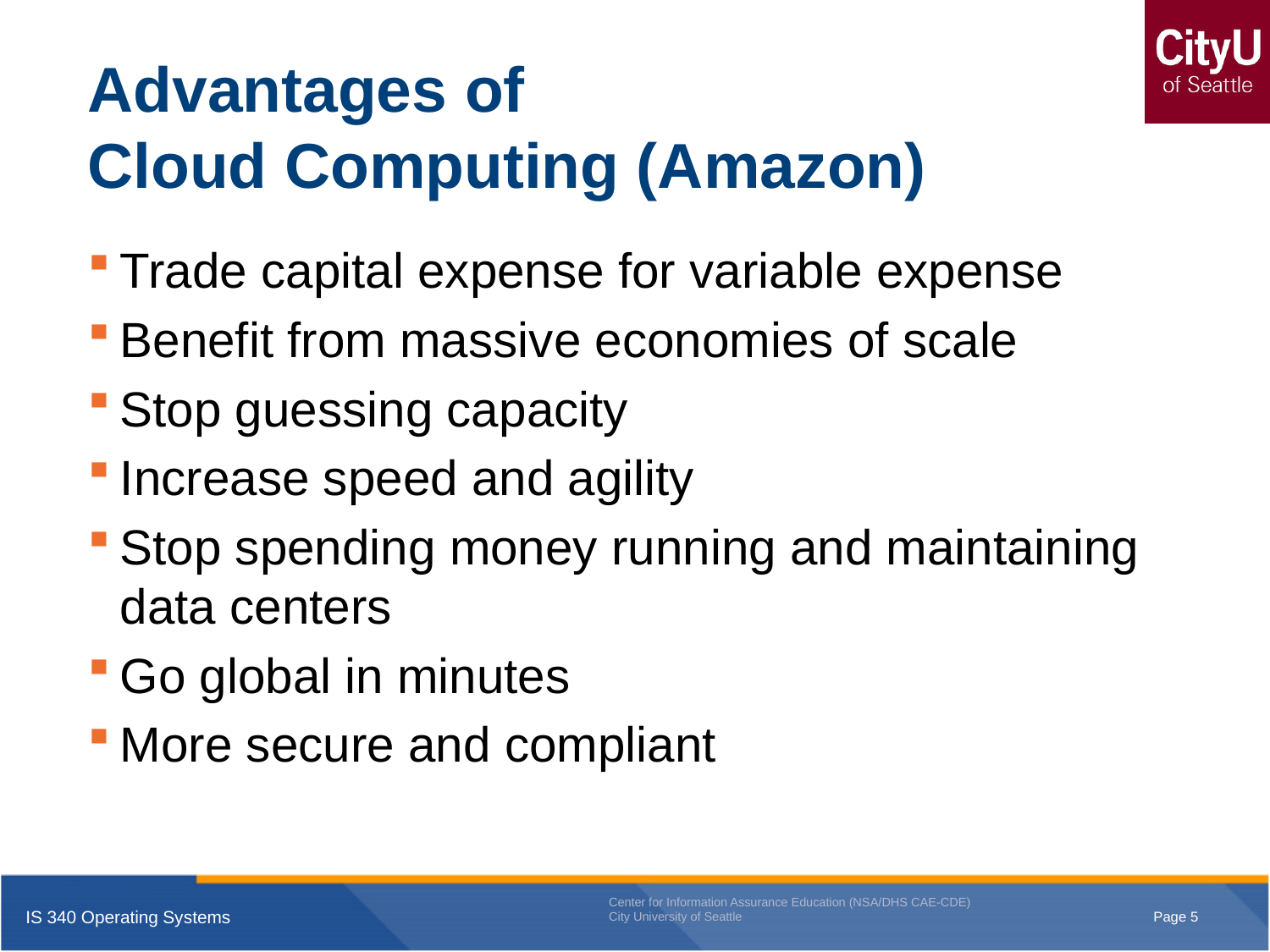

# Advantages of Cloud Computing (Amazon)
Trade capital expense for variable expense
Benefit from massive economies of scale
Stop guessing capacity
Increase speed and agility
Stop spending money running and maintaining data centers
Go global in minutes
More secure and compliant